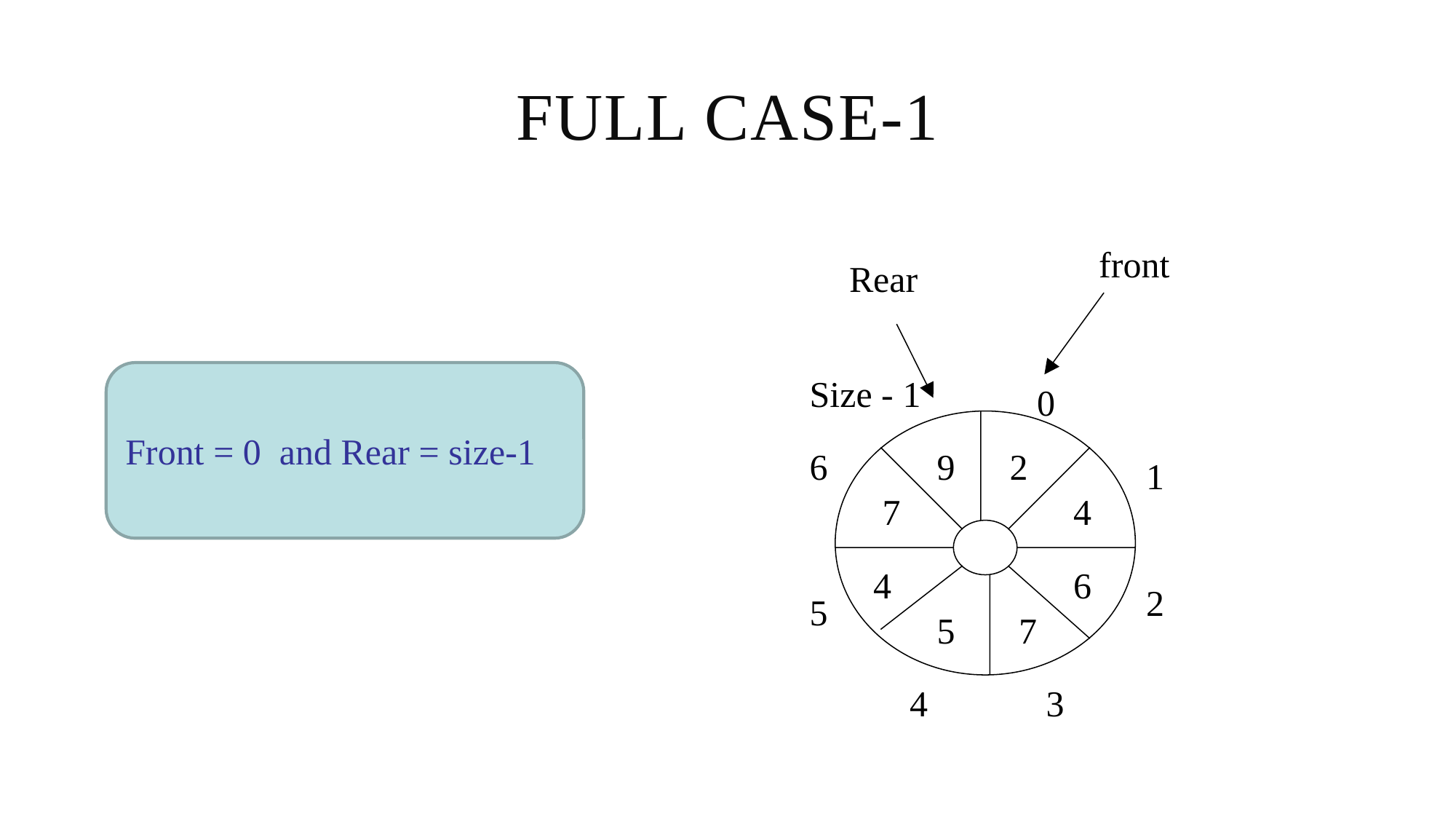

# Full CASE-1
front
Rear

Size - 1
0

6
9
2
1
7
4
4
6
2
5
5
7
4
3
Front = 0  and Rear = size-1